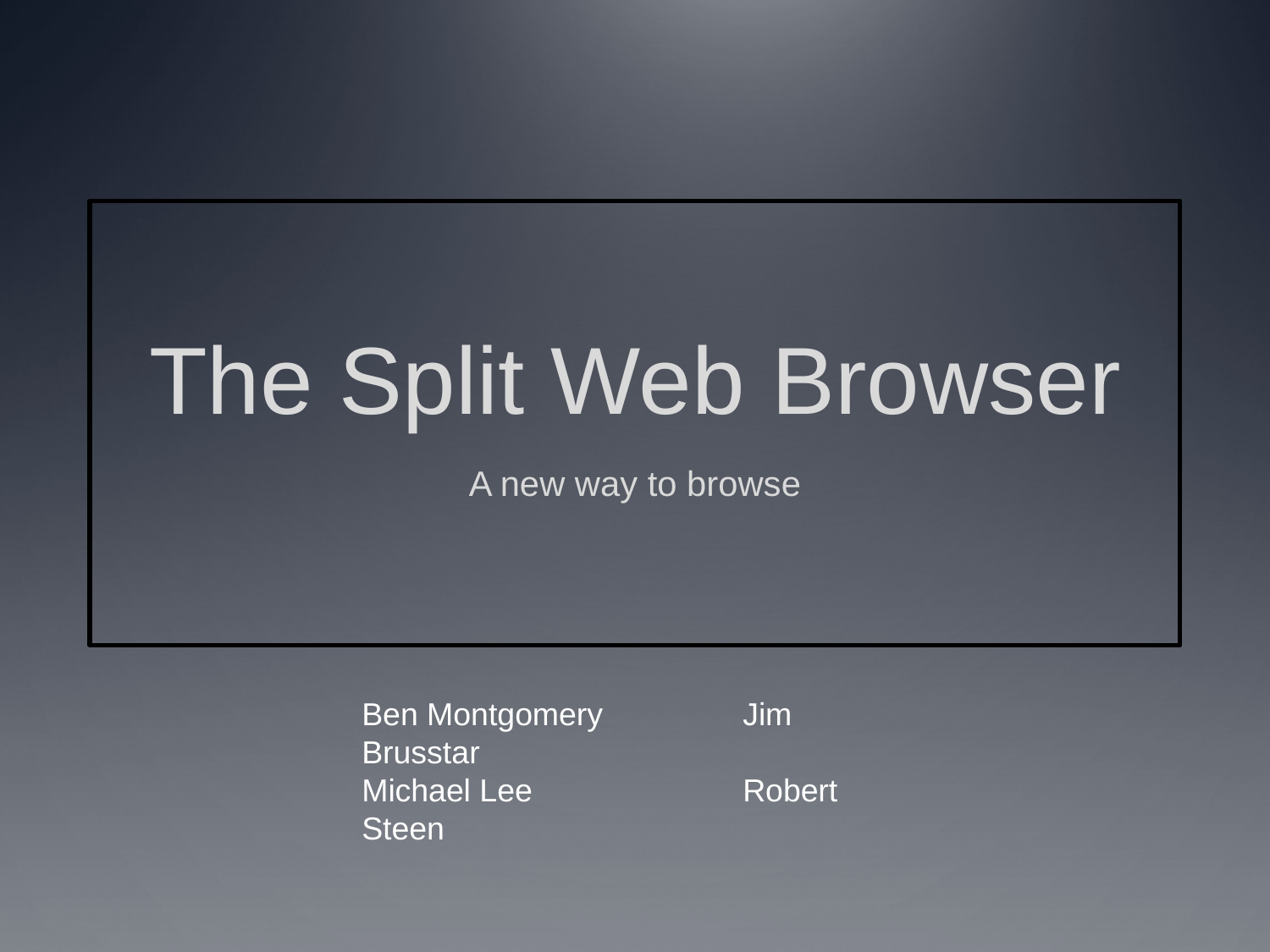

# The Split Web Browser
A new way to browse
Ben Montgomery		Jim Brusstar
Michael Lee		Robert Steen